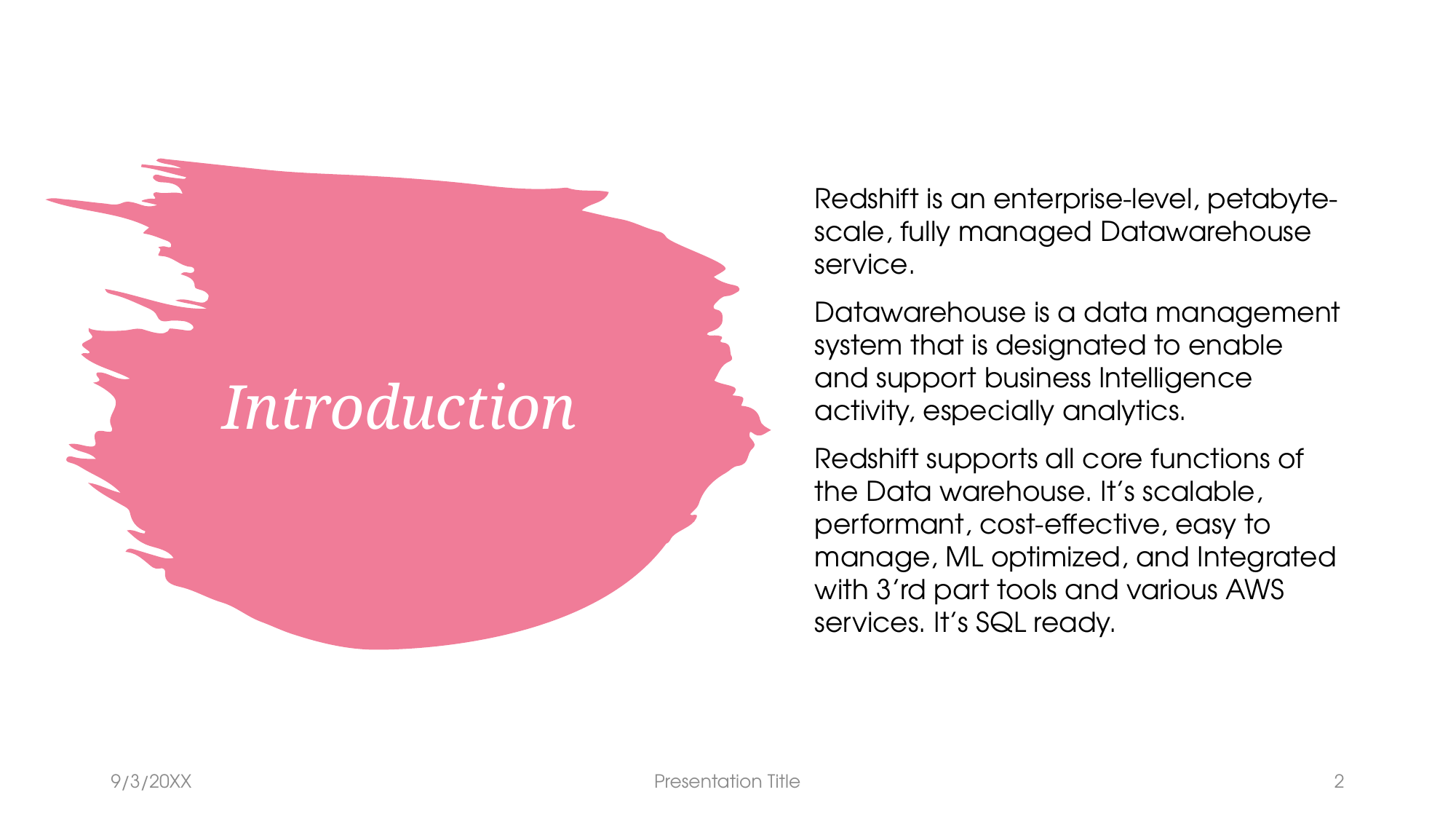

Redshift is an enterprise-level, petabyte-scale, fully managed Datawarehouse service.
Datawarehouse is a data management system that is designated to enable and support business Intelligence activity, especially analytics.
Redshift supports all core functions of the Data warehouse. It’s scalable, performant, cost-effective, easy to manage, ML optimized, and Integrated with 3’rd part tools and various AWS services. It’s SQL ready.
# Introduction
9/3/20XX
Presentation Title
2